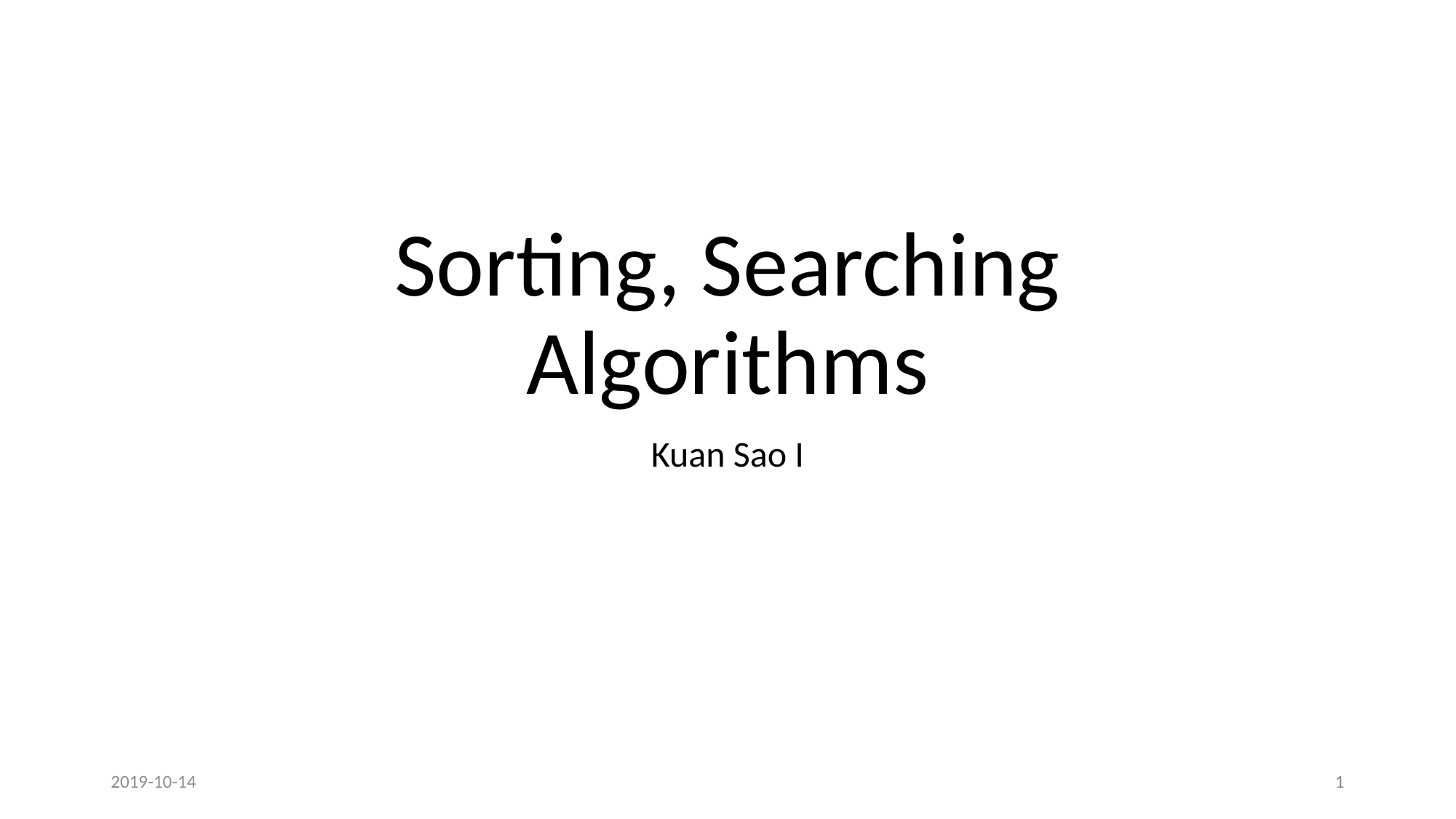

# Sorting, Searching Algorithms
Kuan Sao I

2019-10-14
1